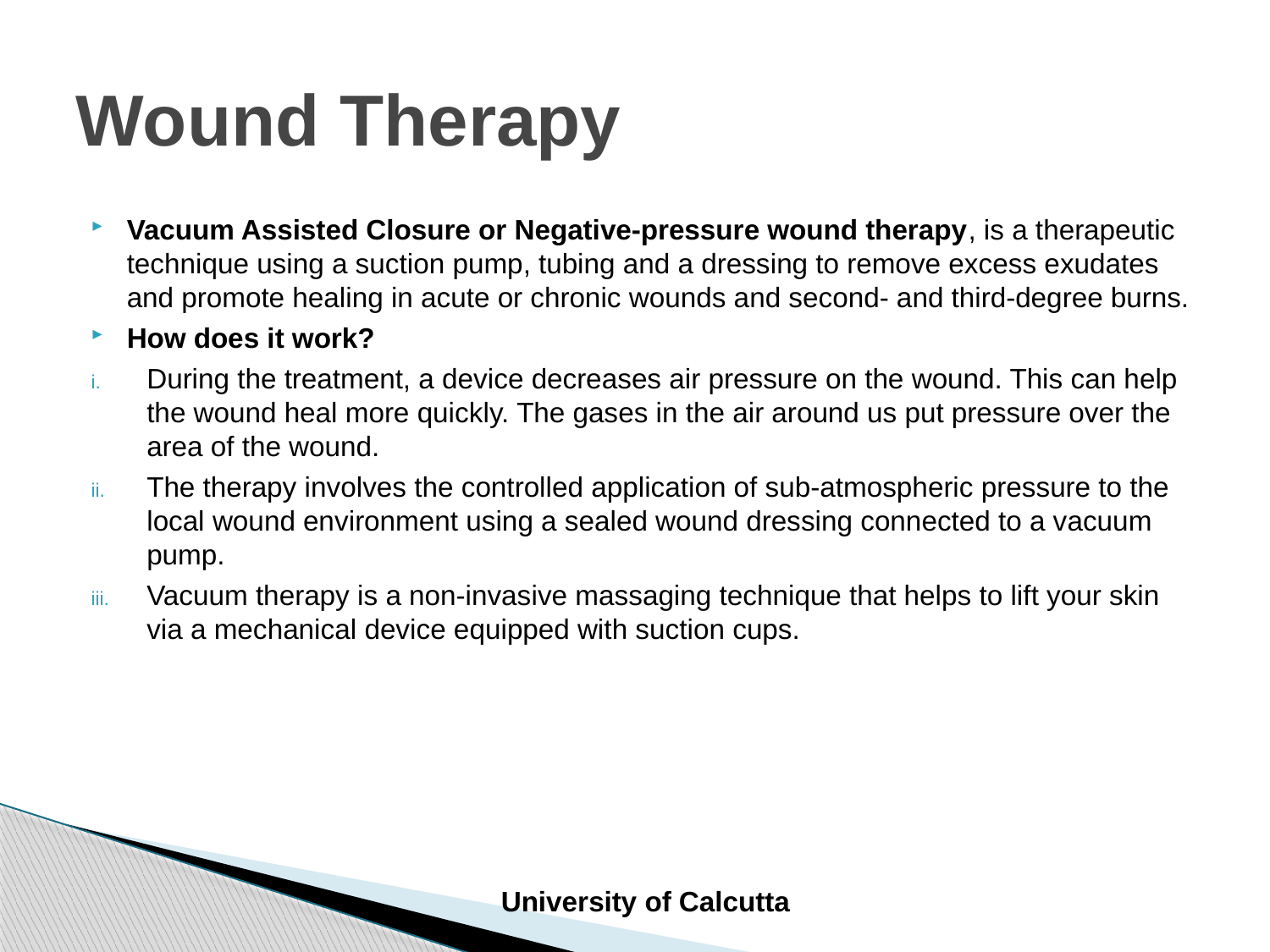

# Wound Therapy
Vacuum Assisted Closure or Negative-pressure wound therapy, is a therapeutic technique using a suction pump, tubing and a dressing to remove excess exudates and promote healing in acute or chronic wounds and second- and third-degree burns.
How does it work?
During the treatment, a device decreases air pressure on the wound. This can help the wound heal more quickly. The gases in the air around us put pressure over the area of the wound.
The therapy involves the controlled application of sub-atmospheric pressure to the local wound environment using a sealed wound dressing connected to a vacuum pump.
Vacuum therapy is a non-invasive massaging technique that helps to lift your skin via a mechanical device equipped with suction cups.

University of Calcutta